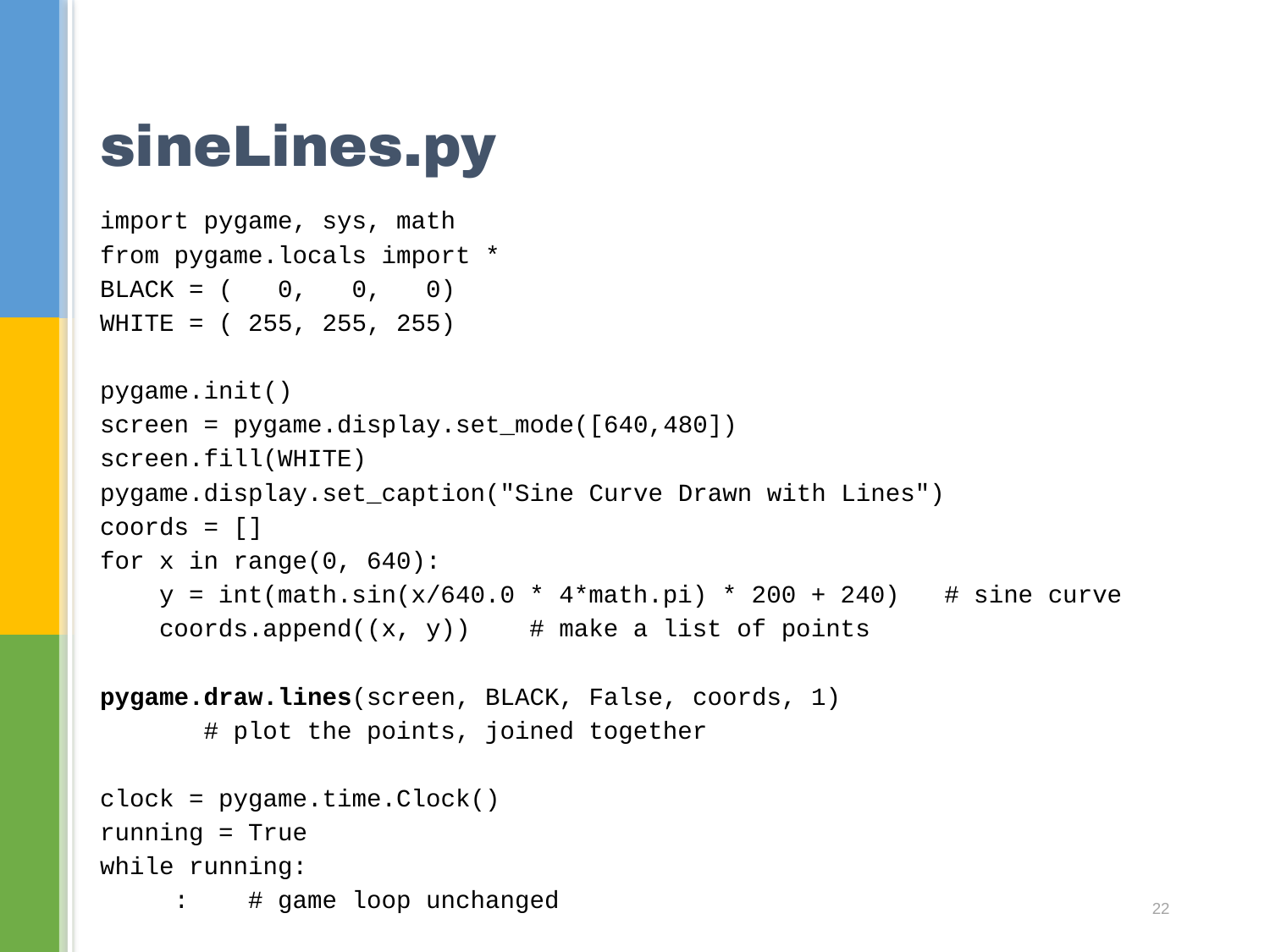

# sineLines.py
import pygame, sys, math
from pygame.locals import *
BLACK = (   0,   0,   0)
WHITE = ( 255, 255, 255)

pygame.init()
screen = pygame.display.set_mode([640,480])
screen.fill(WHITE)
pygame.display.set_caption("Sine Curve Drawn with Lines")
coords = []
for x in range(0, 640):
    y = int(math.sin(x/640.0 * 4*math.pi) * 200 + 240)   # sine curve
    coords.append((x, y))    # make a list of points

pygame.draw.lines(screen, BLACK, False, coords, 1)
       # plot the points, joined together

clock = pygame.time.Clock()
running = True
while running:
     :    # game loop unchanged
22